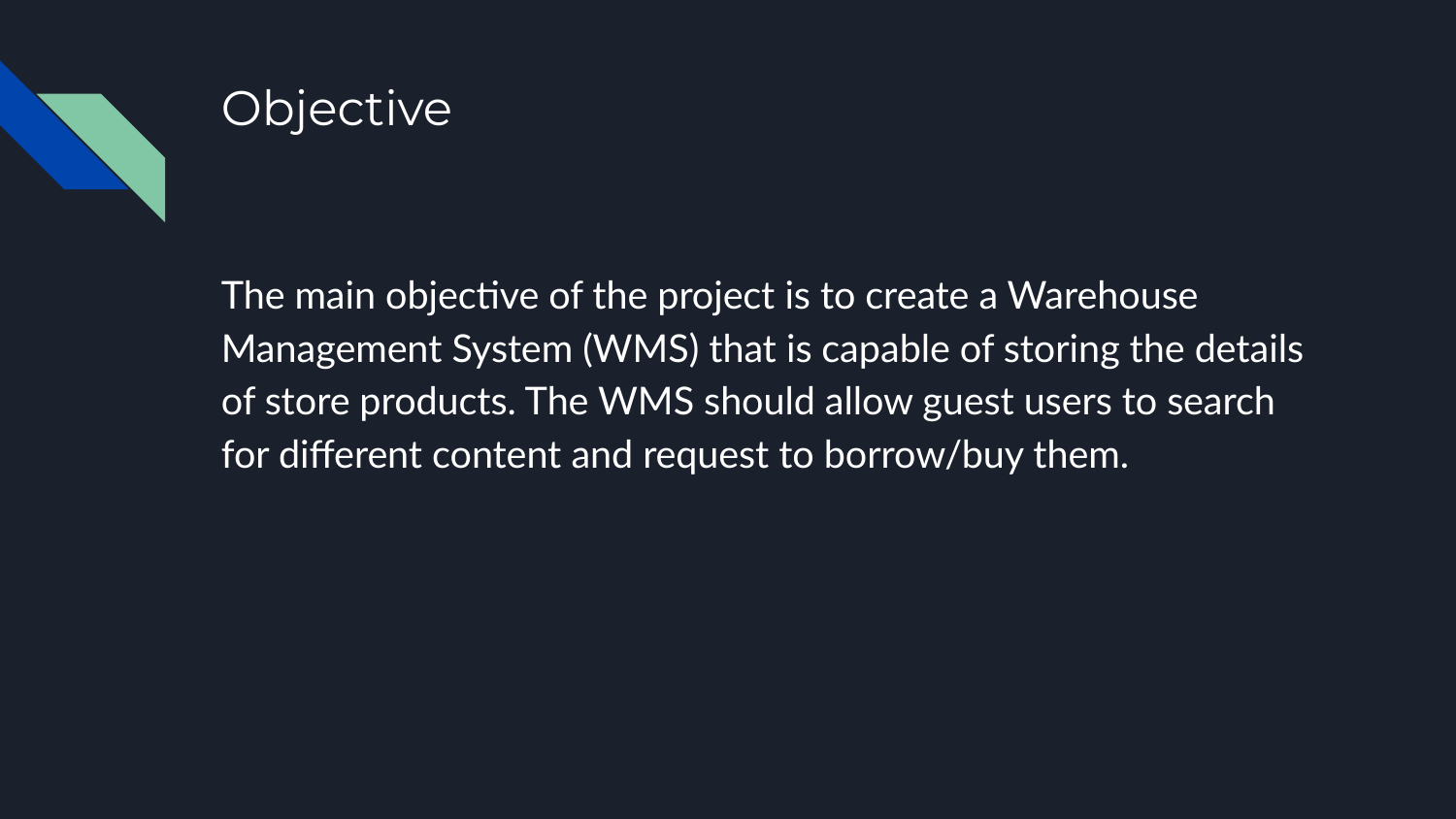

# Objective
The main objective of the project is to create a Warehouse Management System (WMS) that is capable of storing the details of store products. The WMS should allow guest users to search for different content and request to borrow/buy them.